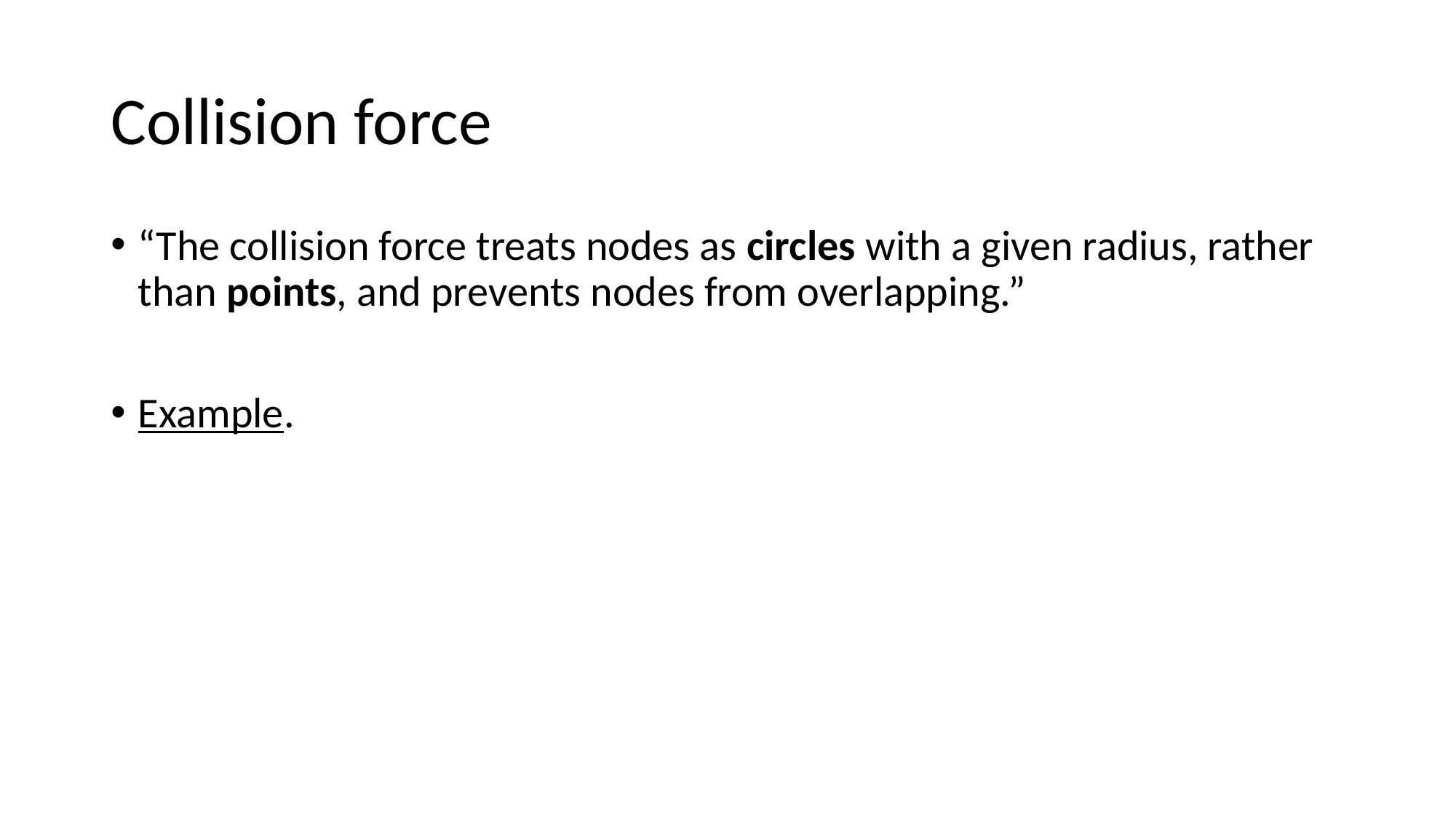

# Collision force
“The collision force treats nodes as circles with a given radius, rather than points, and prevents nodes from overlapping.”

Example.